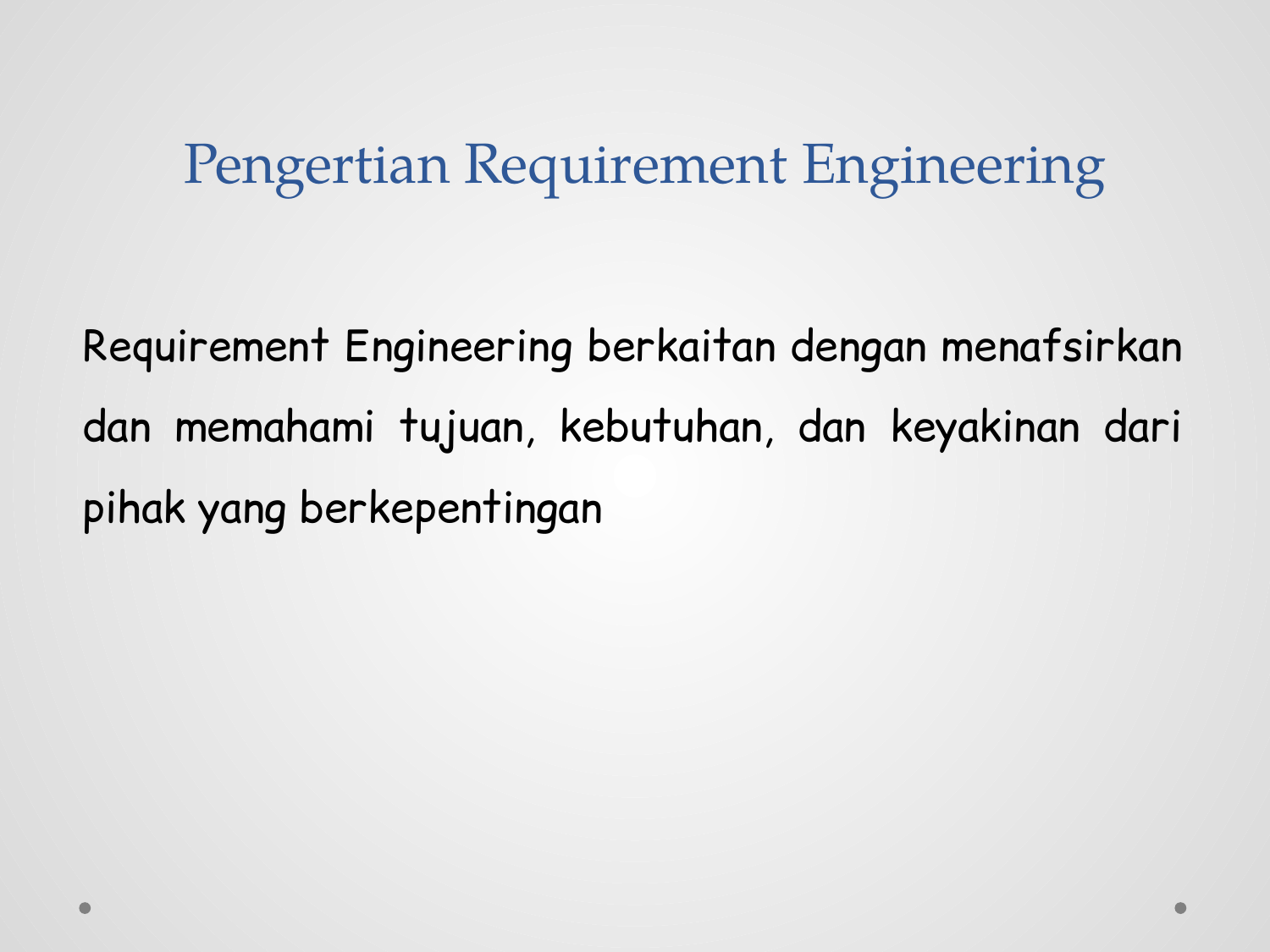

# Pengertian Requirement Engineering

Requirement Engineering berkaitan dengan menafsirkan dan memahami tujuan, kebutuhan, dan keyakinan dari pihak yang berkepentingan